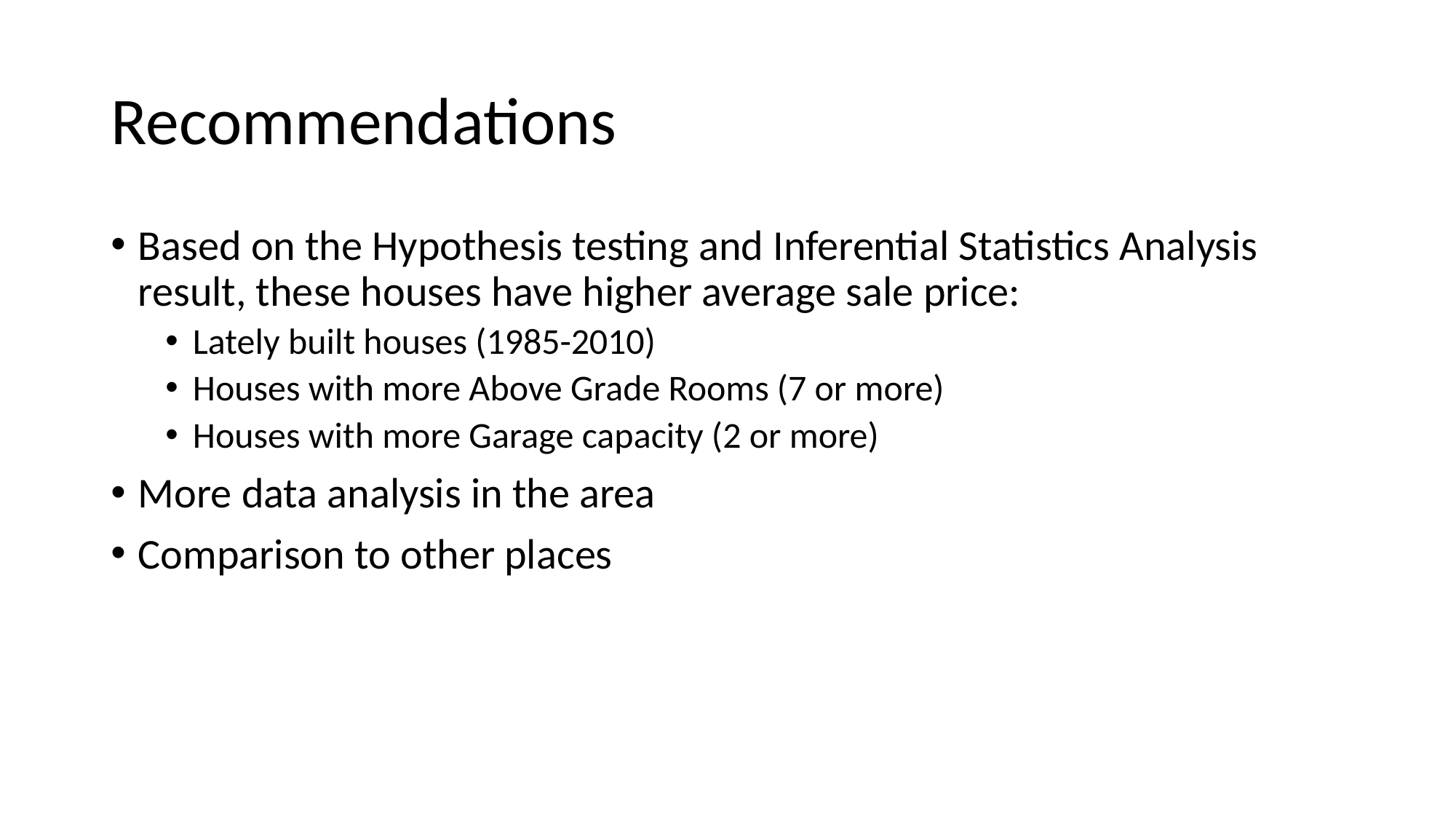

# Recommendations
Based on the Hypothesis testing and Inferential Statistics Analysis result, these houses have higher average sale price:
Lately built houses (1985-2010)
Houses with more Above Grade Rooms (7 or more)
Houses with more Garage capacity (2 or more)
More data analysis in the area
Comparison to other places